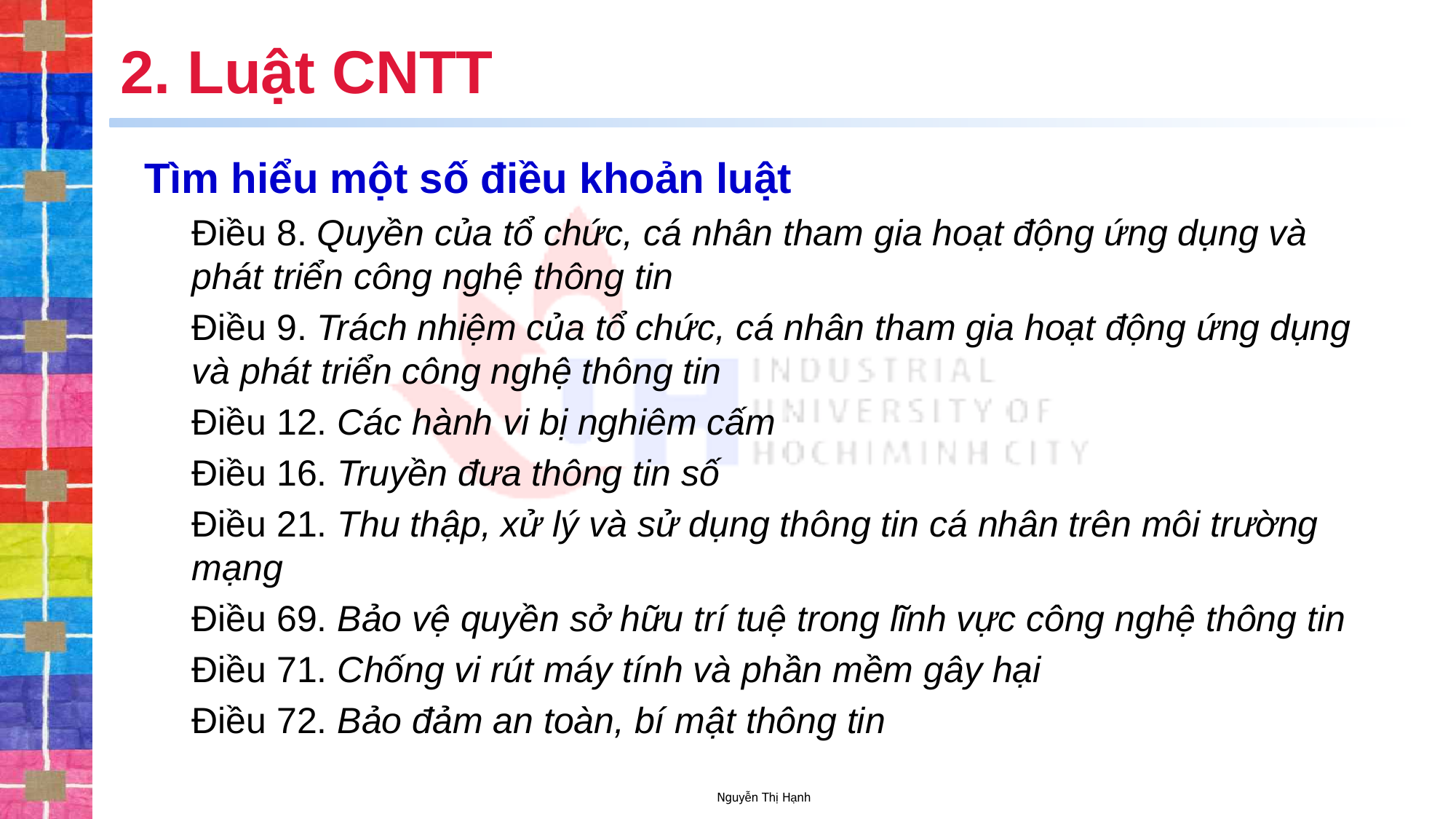

# 2. Luật CNTT
Tìm hiểu một số điều khoản luật
Điều 8. Quyền của tổ chức, cá nhân tham gia hoạt động ứng dụng và phát triển công nghệ thông tin
Điều 9. Trách nhiệm của tổ chức, cá nhân tham gia hoạt động ứng dụng và phát triển công nghệ thông tin
Điều 12. Các hành vi bị nghiêm cấm
Điều 16. Truyền đưa thông tin số
Điều 21. Thu thập, xử lý và sử dụng thông tin cá nhân trên môi trường mạng
Điều 69. Bảo vệ quyền sở hữu trí tuệ trong lĩnh vực công nghệ thông tin
Điều 71. Chống vi rút máy tính và phần mềm gây hại
Điều 72. Bảo đảm an toàn, bí mật thông tin

Nguyễn Thị Hạnh